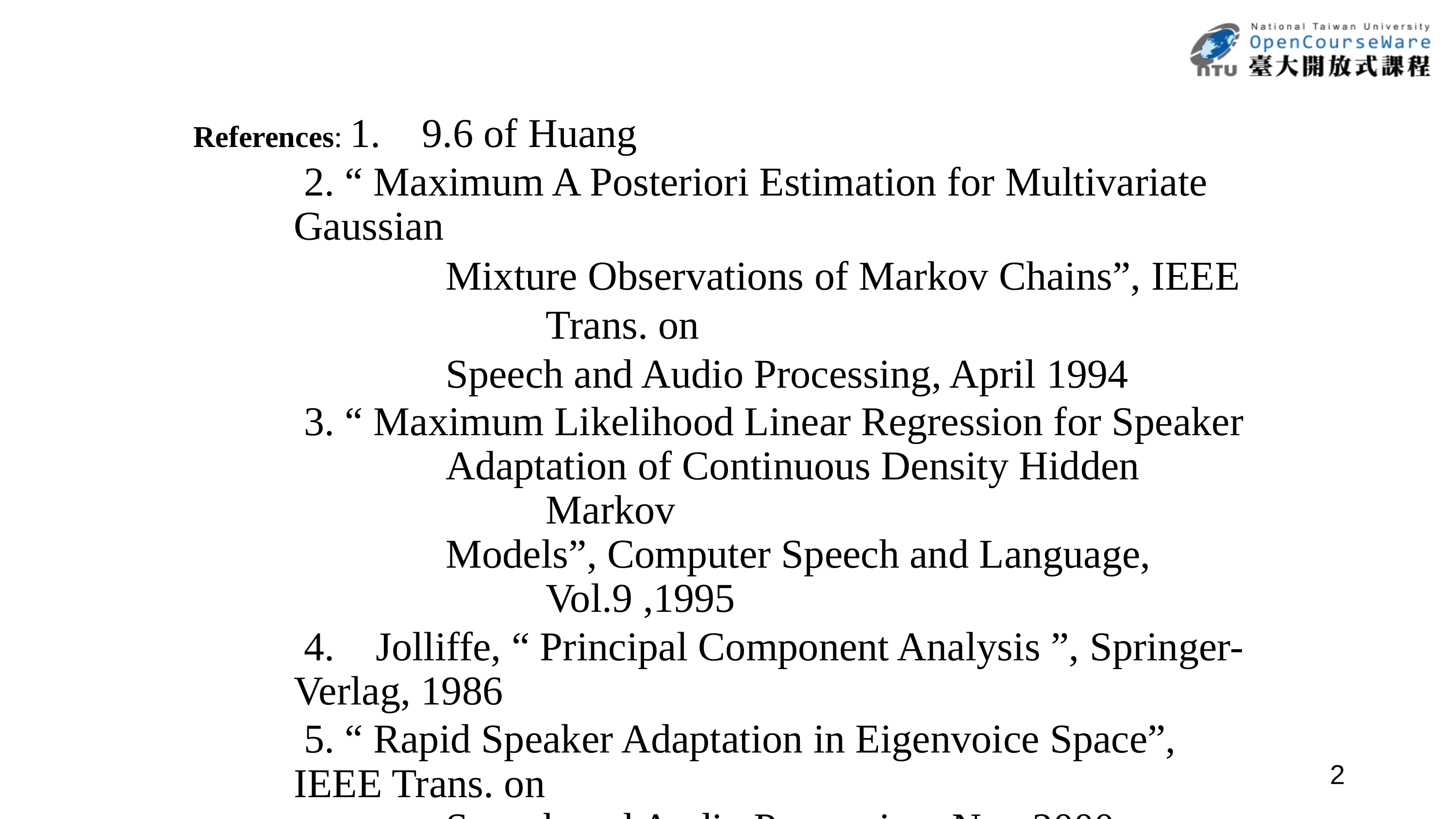

References: 1.    9.6 of Huang
	 2. “ Maximum A Posteriori Estimation for Multivariate Gaussian
Mixture Observations of Markov Chains”, IEEE Trans. on
Speech and Audio Processing, April 1994
	 3. “ Maximum Likelihood Linear Regression for Speaker
Adaptation of Continuous Density Hidden Markov
Models”, Computer Speech and Language, Vol.9 ,1995
	 4.    Jolliffe, “ Principal Component Analysis ”, Springer-Verlag, 1986
	 5. “ Rapid Speaker Adaptation in Eigenvoice Space”, IEEE Trans. on
Speech and Audio Processing, Nov 2000
	 6. “ Cluster Adaptive Training of Hidden Markov Models”, IEEE
Trans. on Speech and Audio Processing, July 2000
	 7. “ A Compact Model for Speaker-adaptive Training”, International
Conference on Spoken Language Processing, 1996
	 8. “ A Tutorial on Text-independent Speaker Verification”, EURASIP
Journal on Applied Signal Processing 2004
                       9. “An Overview of Text-independent Speaker Recognition: from
                             Features to Supervectors”, Speech Communication, Jan 2010